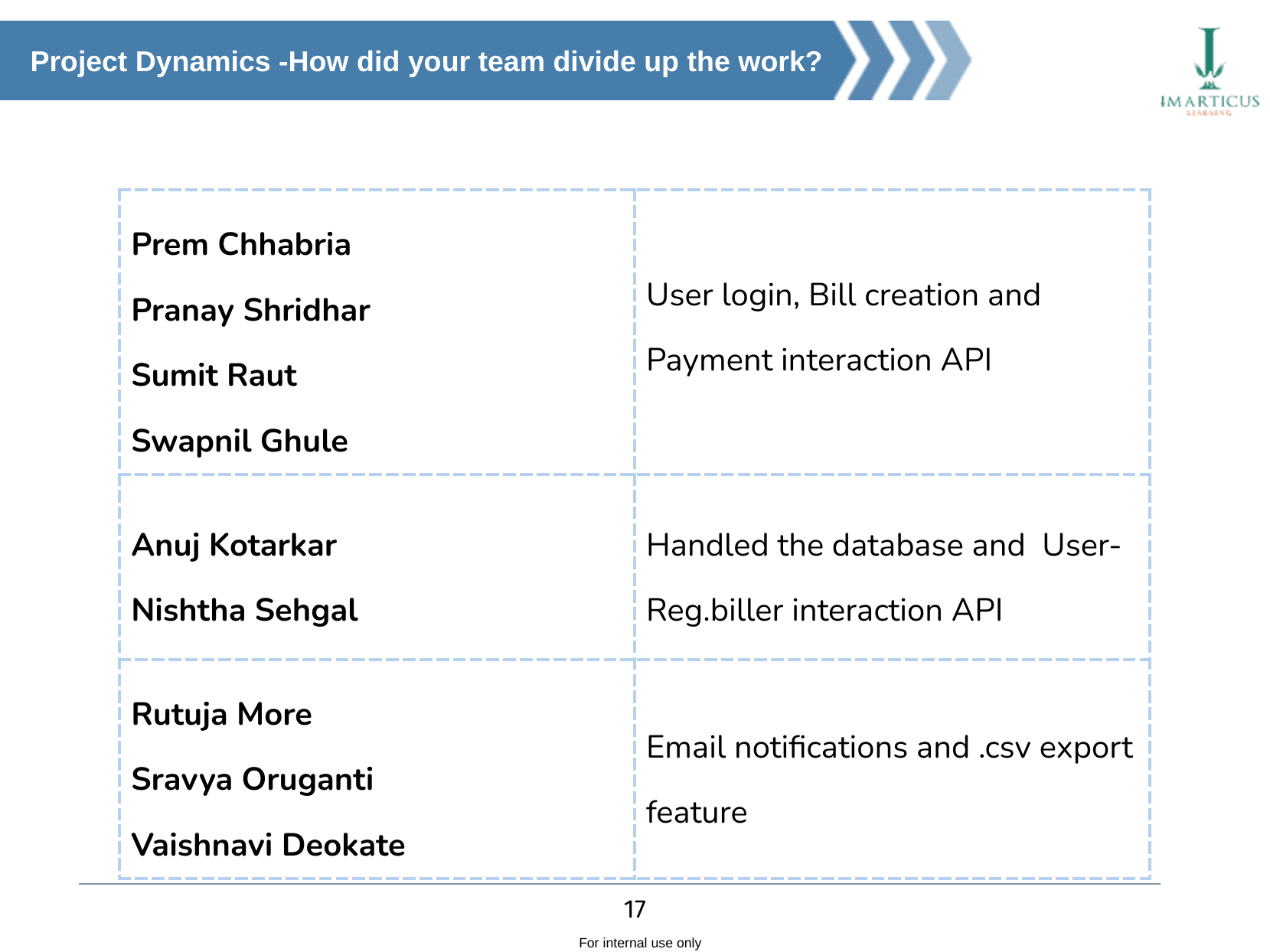

Project Dynamics -How did your team divide up the work?
| Prem Chhabria Pranay Shridhar Sumit Raut Swapnil Ghule | User login, Bill creation and Payment interaction API |
| --- | --- |
| Anuj Kotarkar Nishtha Sehgal | Handled the database and User-Reg.biller interaction API |
| Rutuja More Sravya Oruganti Vaishnavi Deokate | Email notifications and .csv export feature |